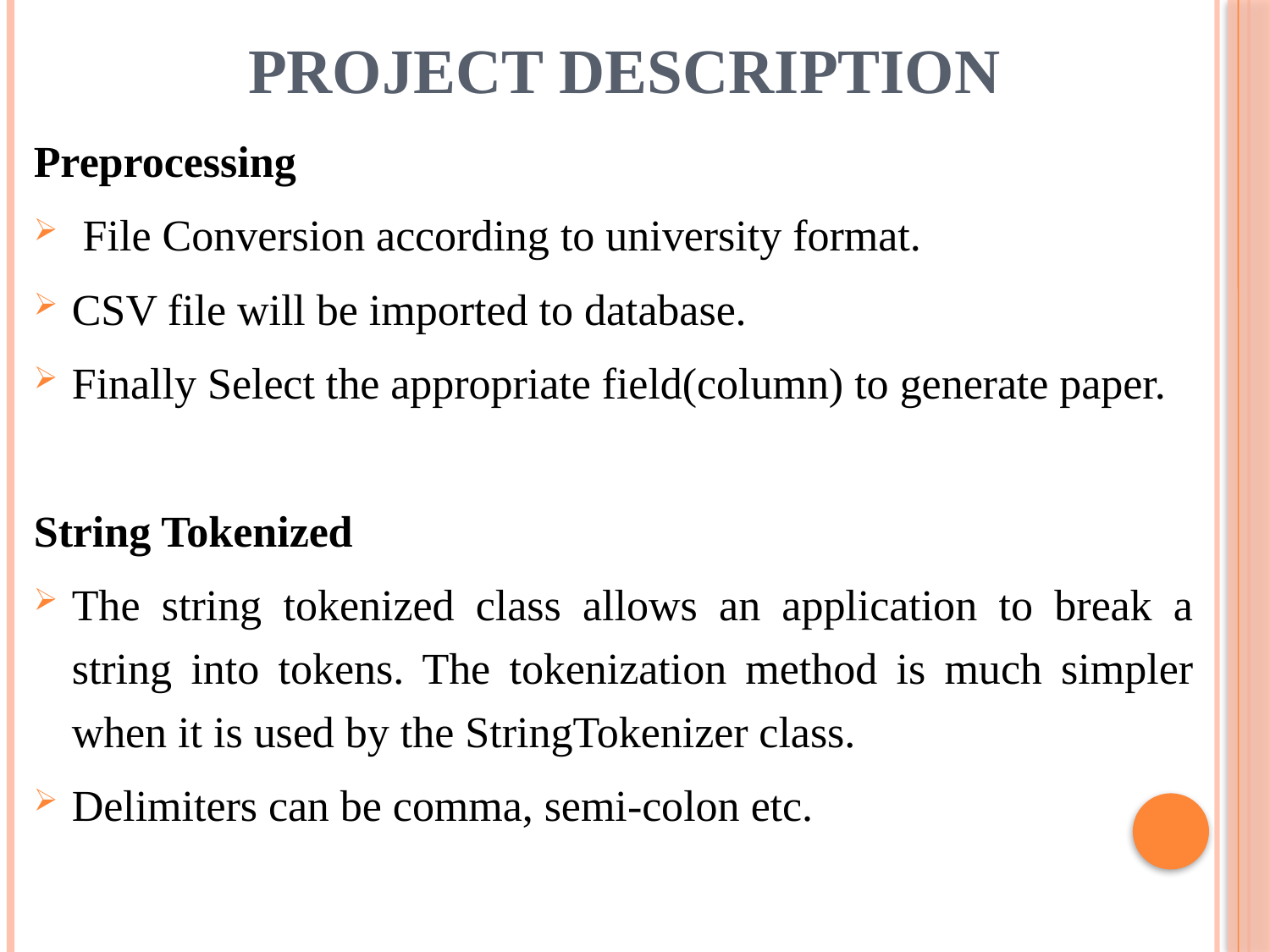

# Project Description
Preprocessing
 File Conversion according to university format.
CSV file will be imported to database.
Finally Select the appropriate field(column) to generate paper.

String Tokenized
The string tokenized class allows an application to break a string into tokens. The tokenization method is much simpler when it is used by the StringTokenizer class.
Delimiters can be comma, semi-colon etc.